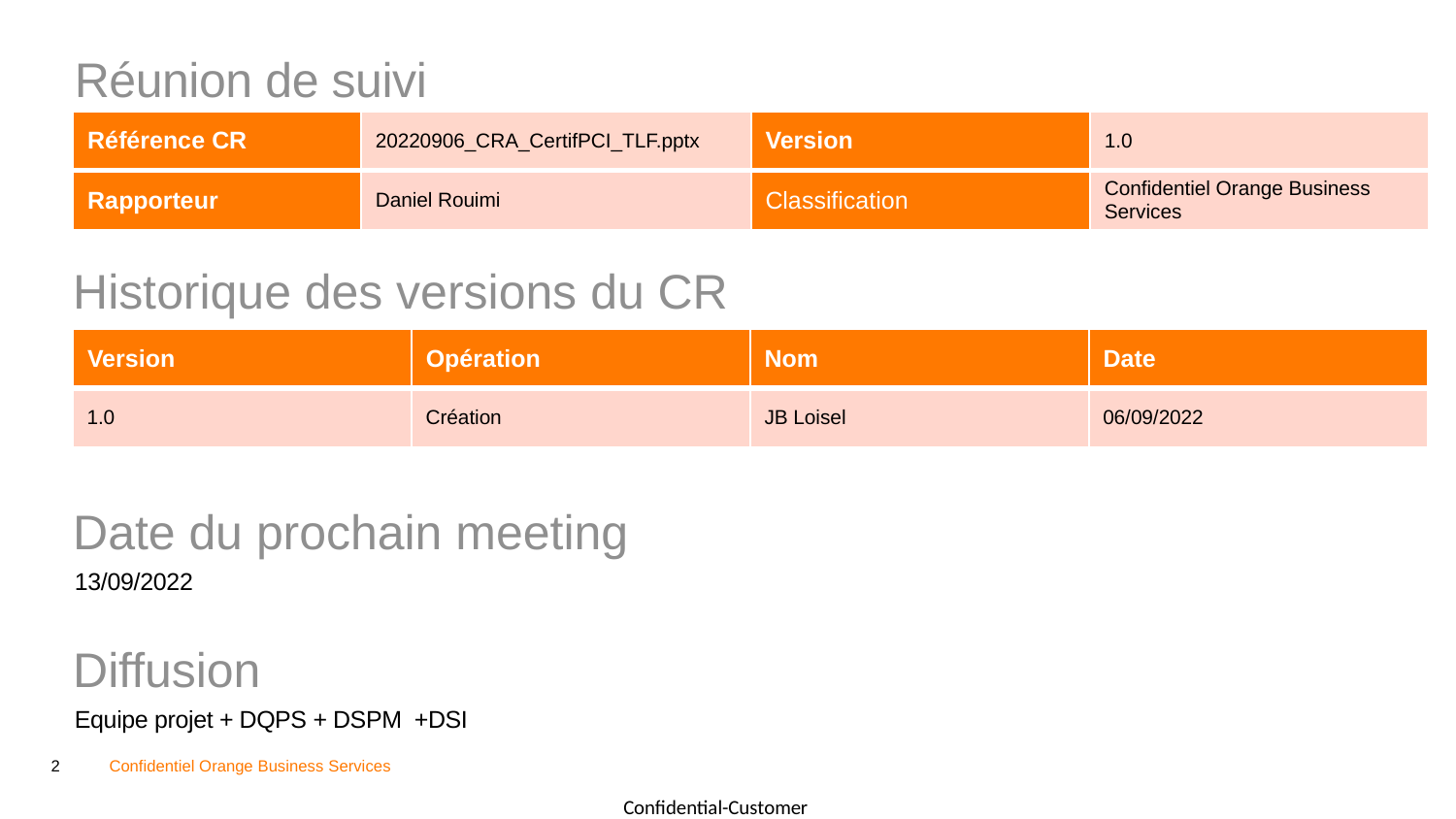

# Réunion de suivi
| Référence CR | 20220906\_CRA\_CertifPCI\_TLF.pptx | Version | 1.0 |
| --- | --- | --- | --- |
| Rapporteur | Daniel Rouimi | Classification | Confidentiel Orange Business Services |
Historique des versions du CR
| Version | Opération | Nom | Date |
| --- | --- | --- | --- |
| 1.0 | Création | JB Loisel | 06/09/2022 |
Date du prochain meeting
13/09/2022
Diffusion
Equipe projet + DQPS + DSPM  +DSI